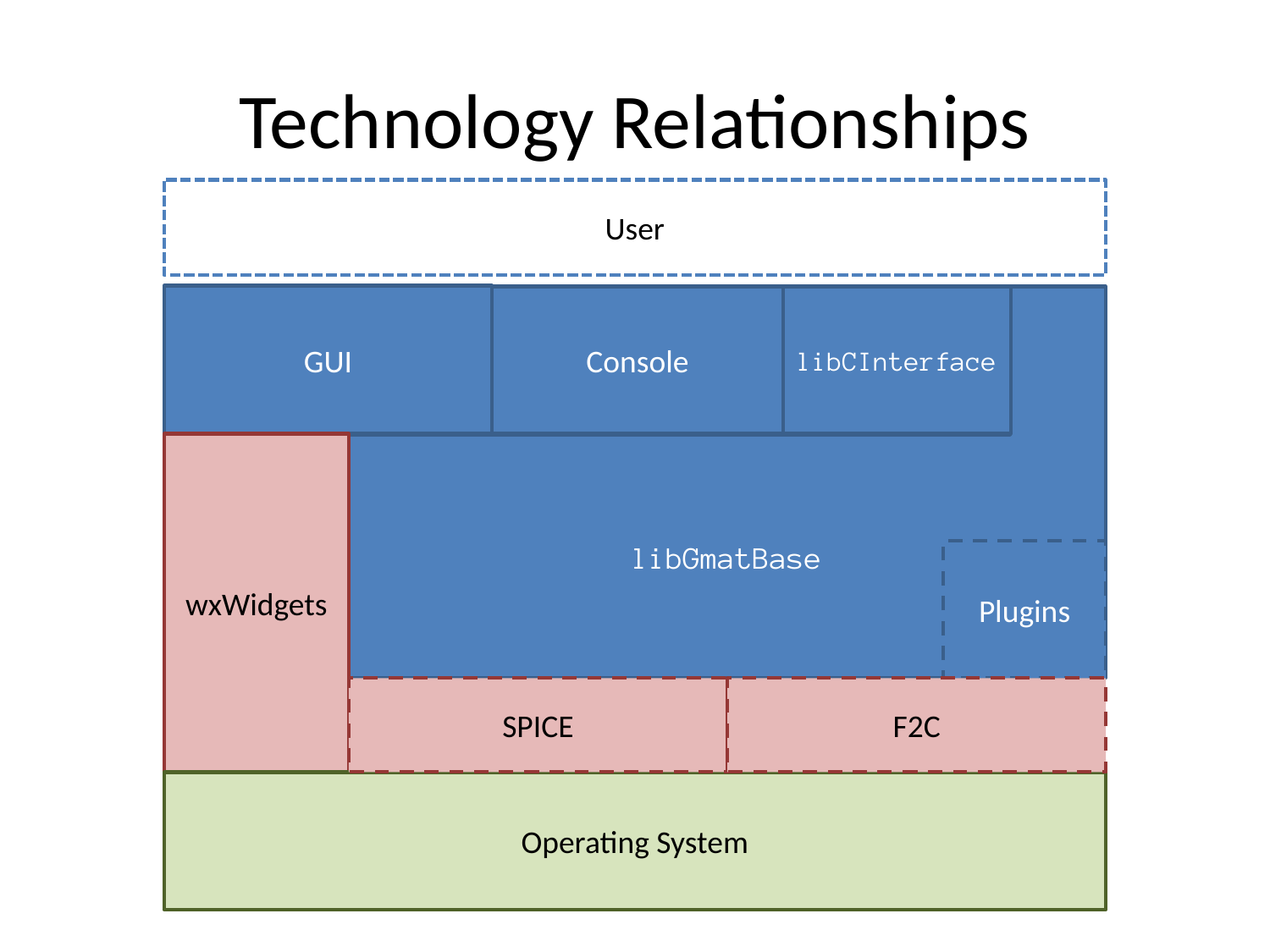

# Technology Relationships
User
GUI
libGmatBase
libCInterface
Console
wxWidgets
Plugins
SPICE
F2C
Operating System